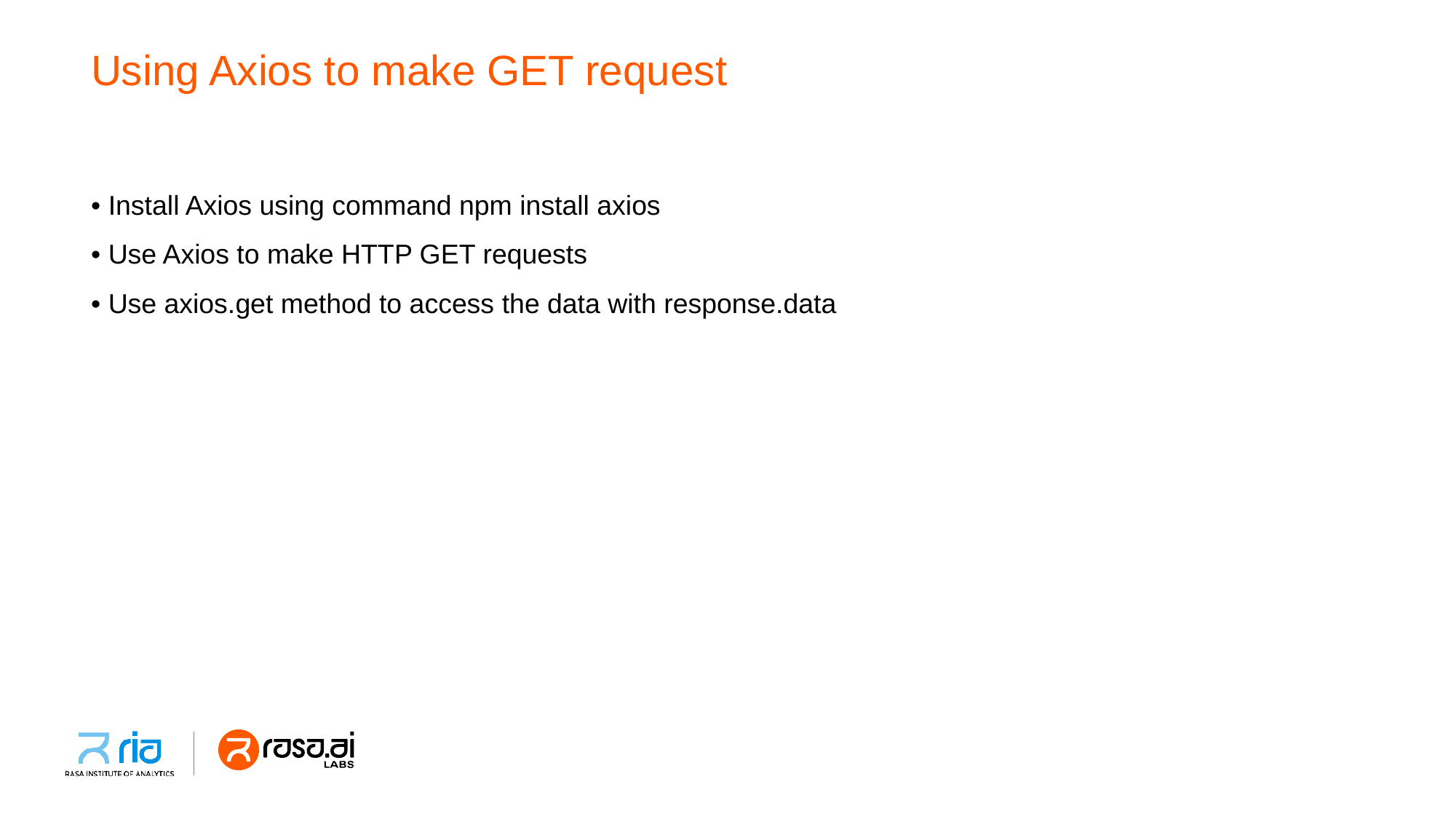

# Using Axios to make GET request
• Install Axios using command npm install axios
• Use Axios to make HTTP GET requests
• Use axios.get method to access the data with response.data